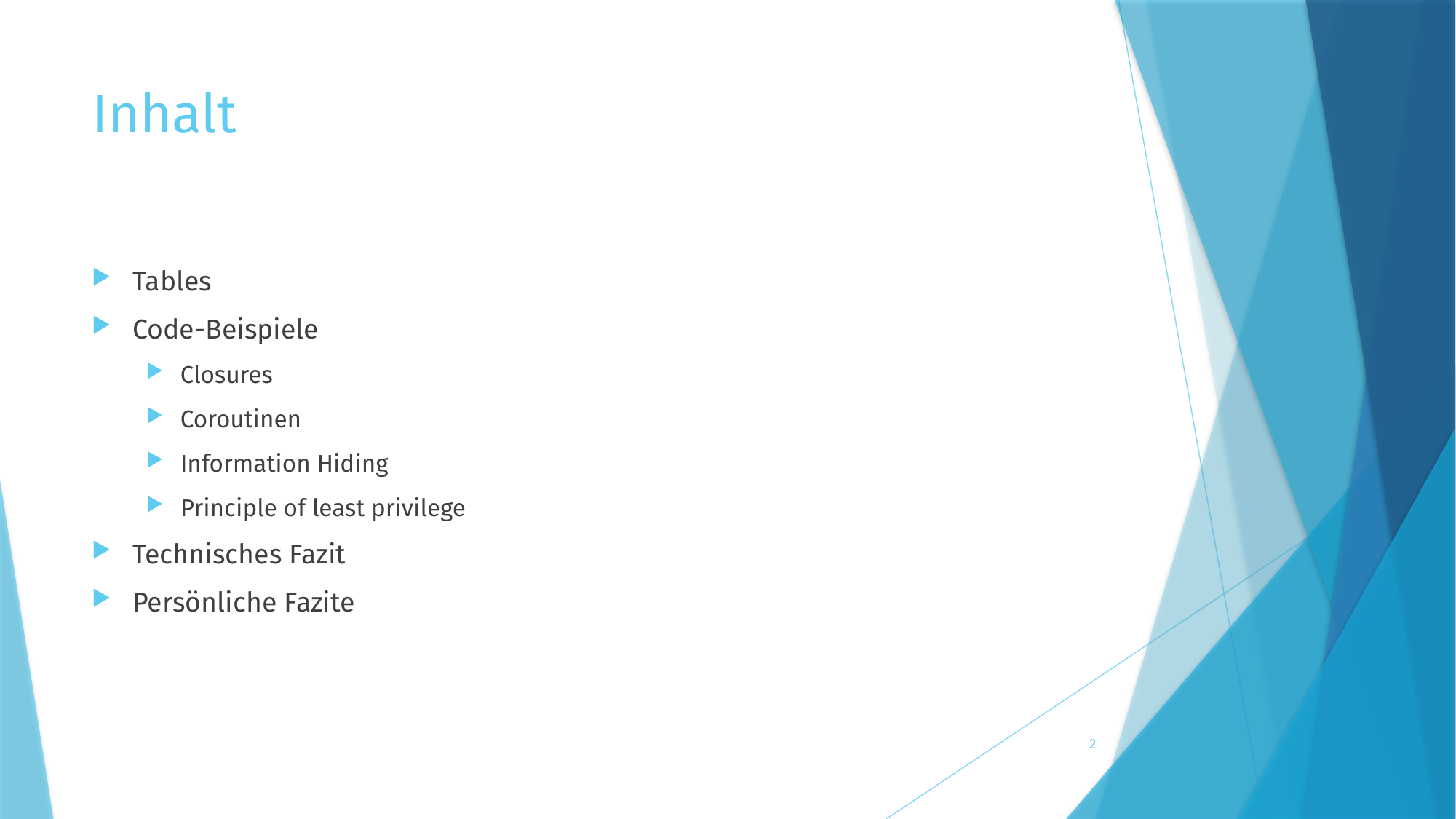

# Inhalt
Tables
Code-Beispiele
Closures
Coroutinen
Information Hiding
Principle of least privilege
Technisches Fazit
Persönliche Fazite
2